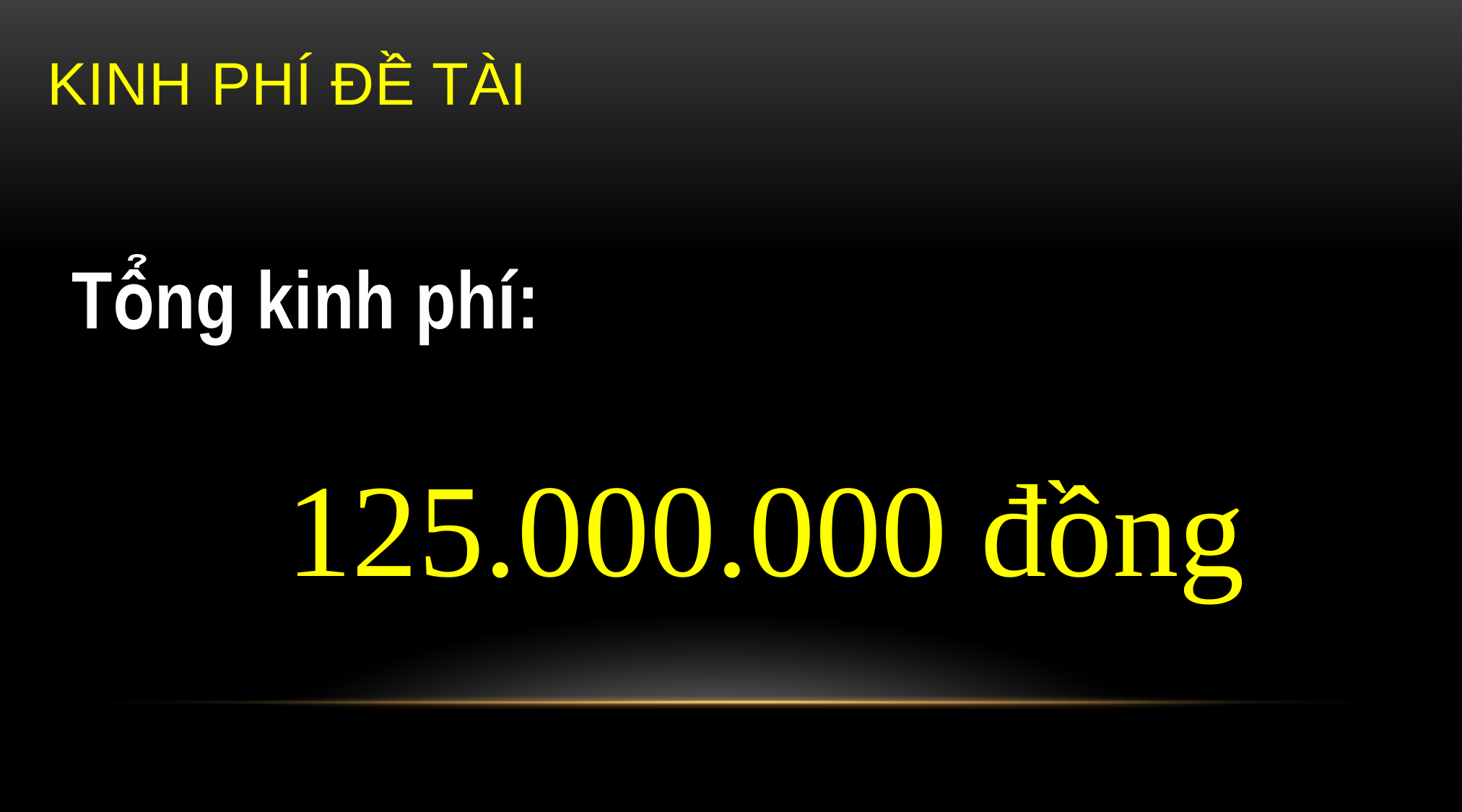

# Kinh phí đề tài
Tổng kinh phí:
125.000.000 đồng